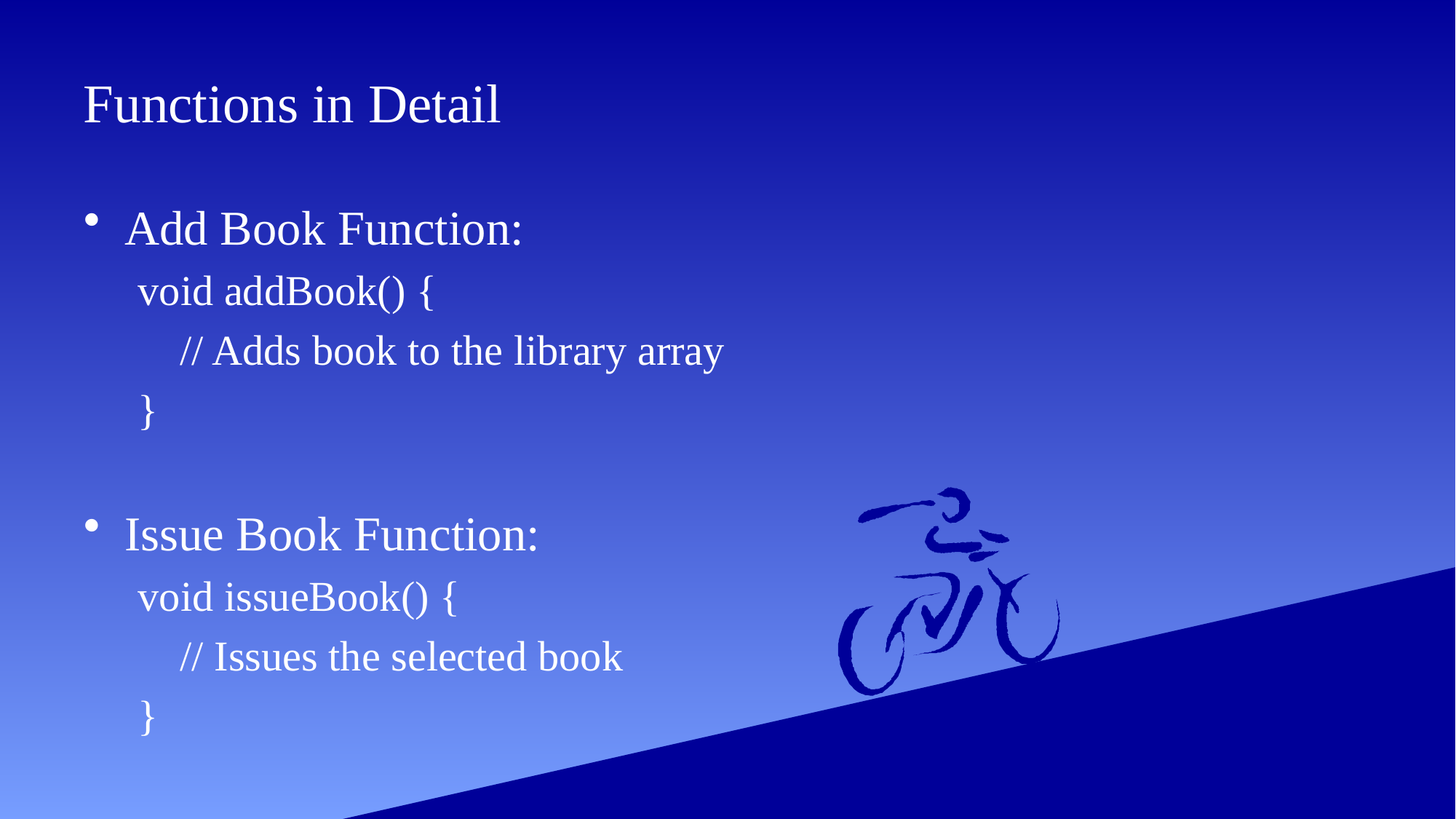

# Functions in Detail
Add Book Function:
void addBook() {
    // Adds book to the library array
}

Issue Book Function:
void issueBook() {
    // Issues the selected book
}